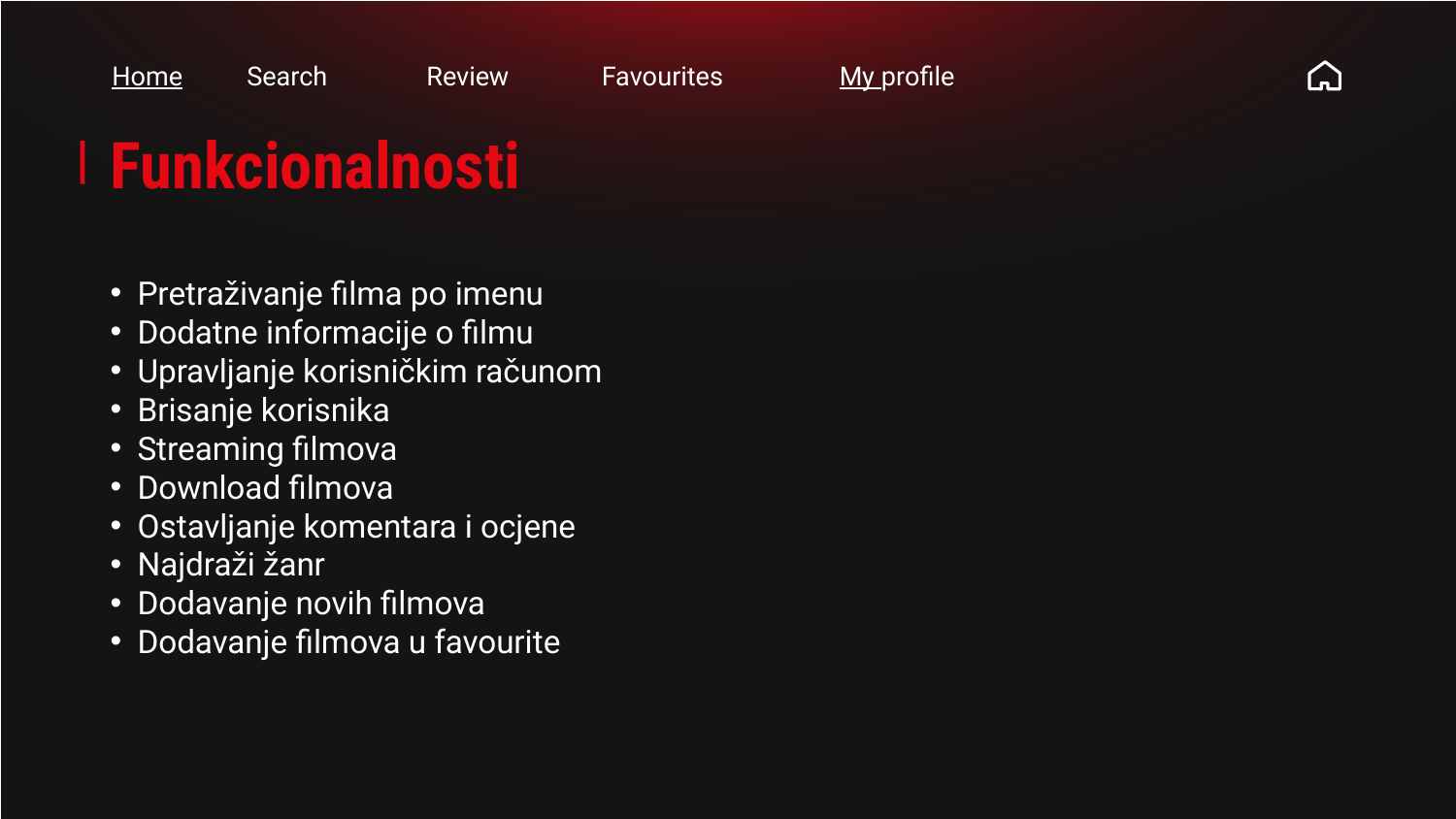

Home
Search
Review
Favourites
My profile

Funkcionalnosti

Pretraživanje filma po imenu
Dodatne informacije o filmu
Upravljanje korisničkim računom
Brisanje korisnika
Streaming filmova
Download filmova
Ostavljanje komentara i ocjene
Najdraži žanr
Dodavanje novih filmova
Dodavanje filmova u favourite